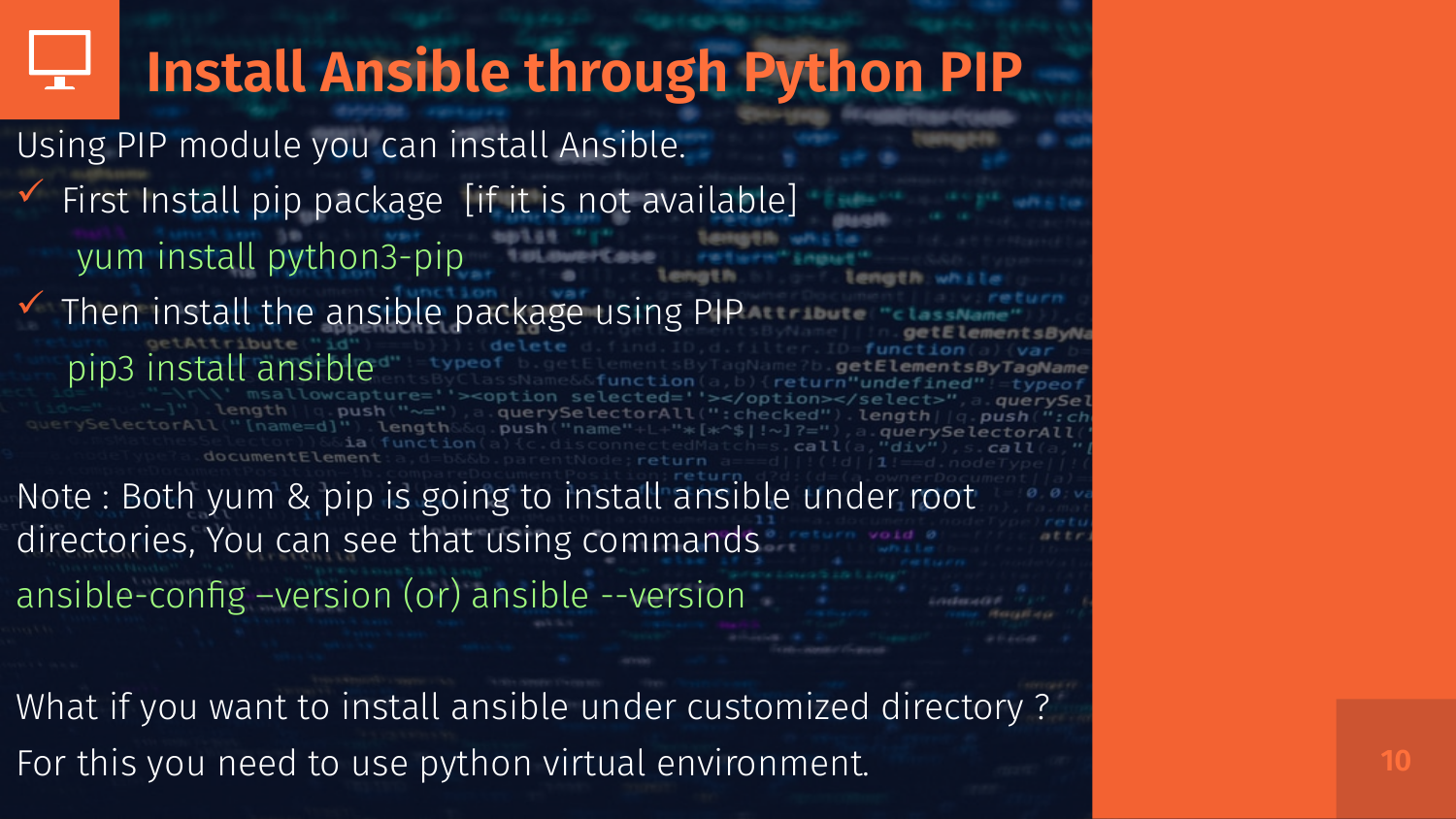

# Install Ansible through Python PIP
Using PIP module you can install Ansible.
First Install pip package  [if it is not available]
      yum install python3-pip
Then install the ansible package using PIP
     pip3 install ansible

Note : Both yum & pip is going to install ansible under root directories, You can see that using commands
ansible-config –version (or) ansible --version

What if you want to install ansible under customized directory ?
For this you need to use python virtual environment.

10